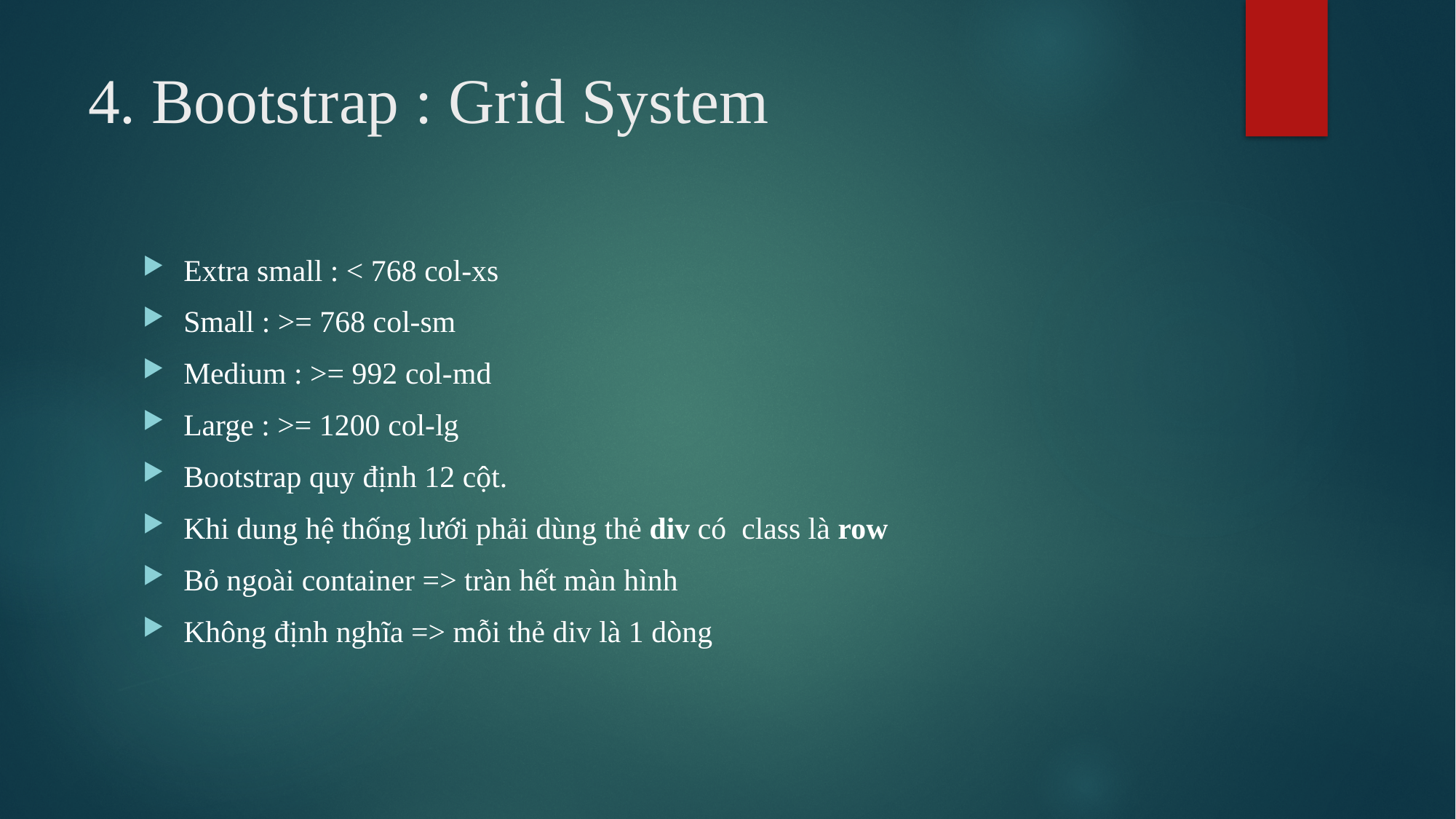

# 4. Bootstrap : Grid System
Extra small : < 768 col-xs
Small : >= 768 col-sm
Medium : >= 992 col-md
Large : >= 1200 col-lg
Bootstrap quy định 12 cột.
Khi dung hệ thống lưới phải dùng thẻ div có  class là row
Bỏ ngoài container => tràn hết màn hình
Không định nghĩa => mỗi thẻ div là 1 dòng